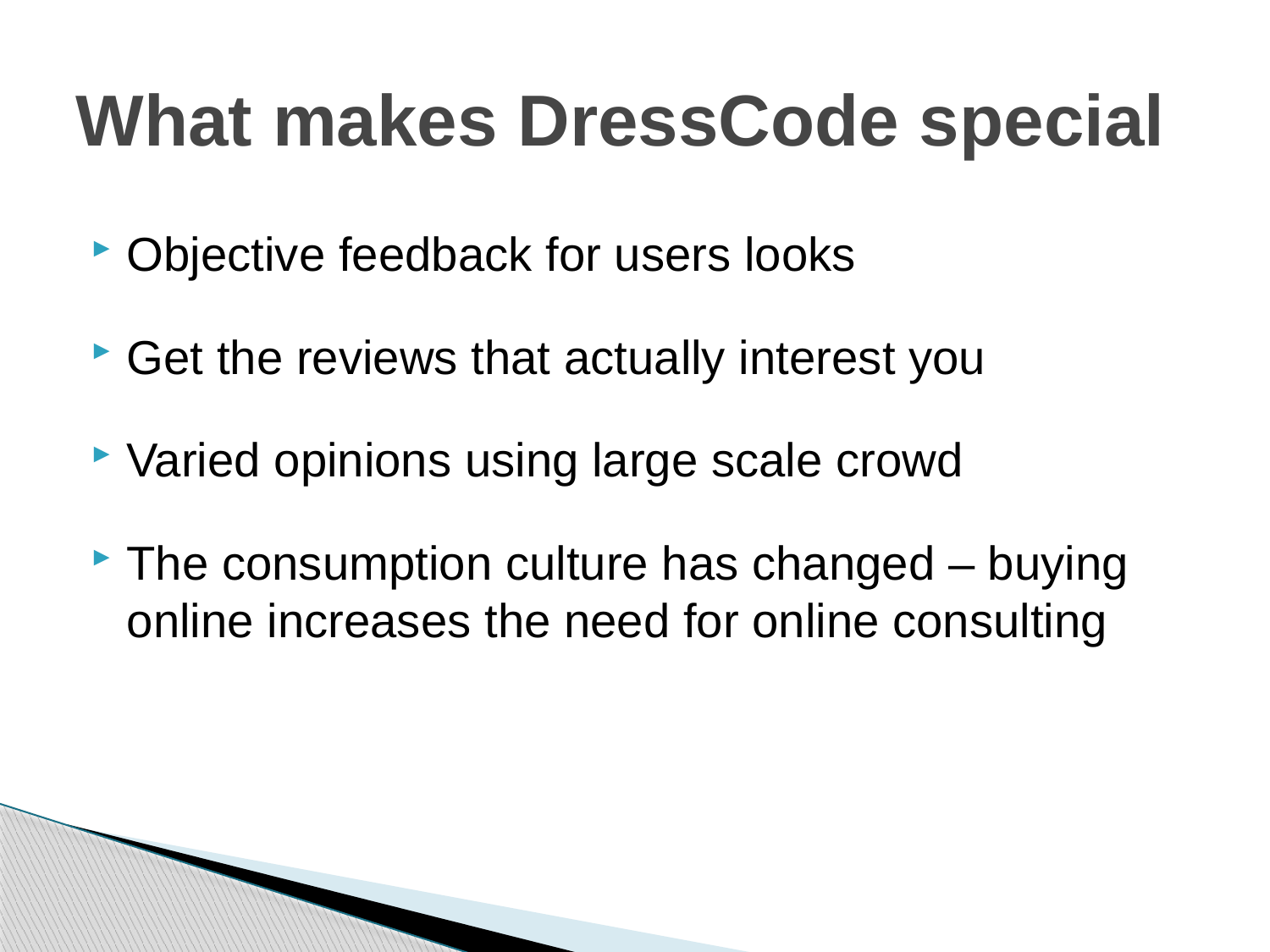

# What makes DressCode special
Objective feedback for users looks

Get the reviews that actually interest you

Varied opinions using large scale crowd

The consumption culture has changed – buying online increases the need for online consulting